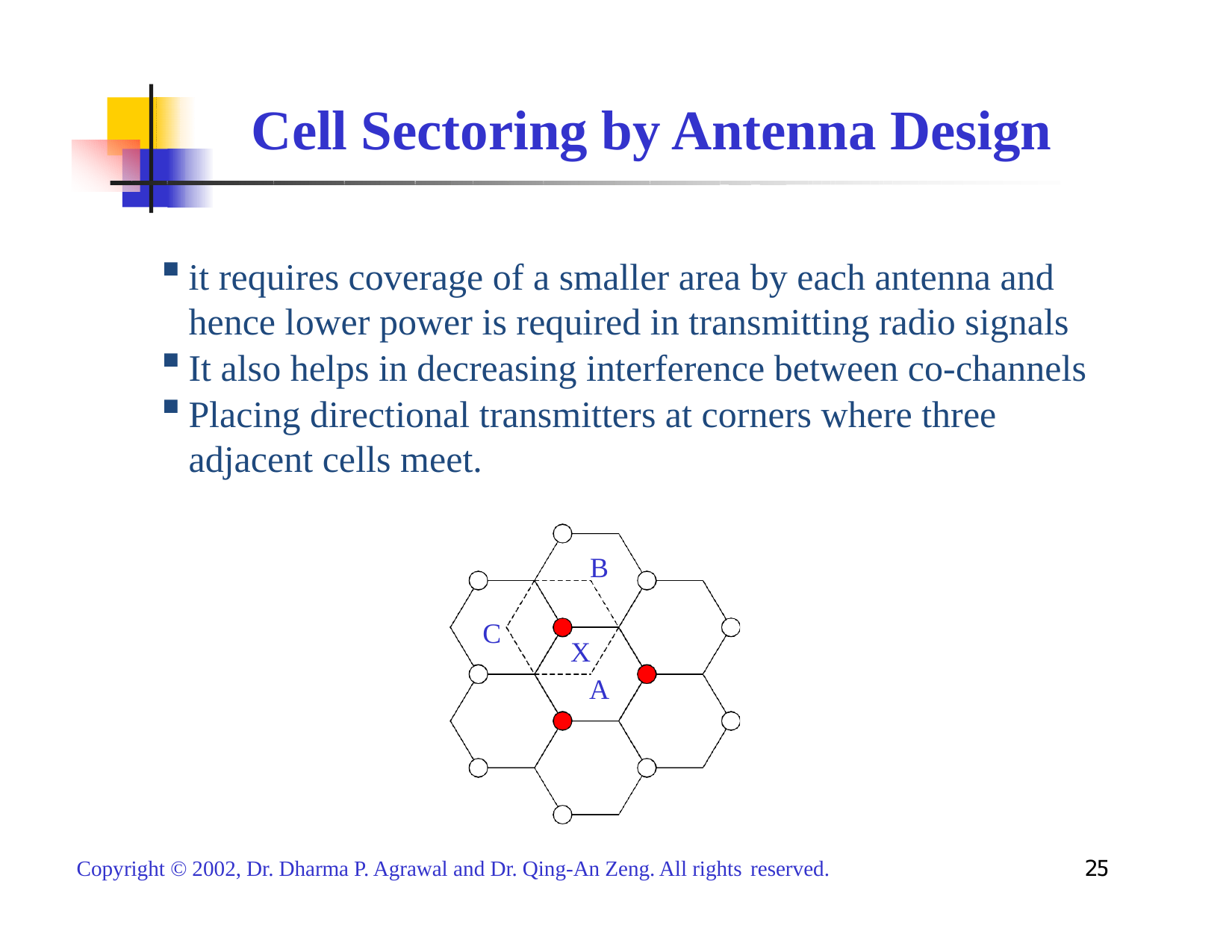

# Cell Sectoring by Antenna Design
it requires coverage of a smaller area by each antenna and hence lower power is required in transmitting radio signals
It also helps in decreasing interference between co-channels
Placing directional transmitters at corners where three adjacent cells meet.

B
C
X
A
25
Copyright © 2002, Dr. Dharma P. Agrawal and Dr. Qing-An Zeng. All rights reserved.